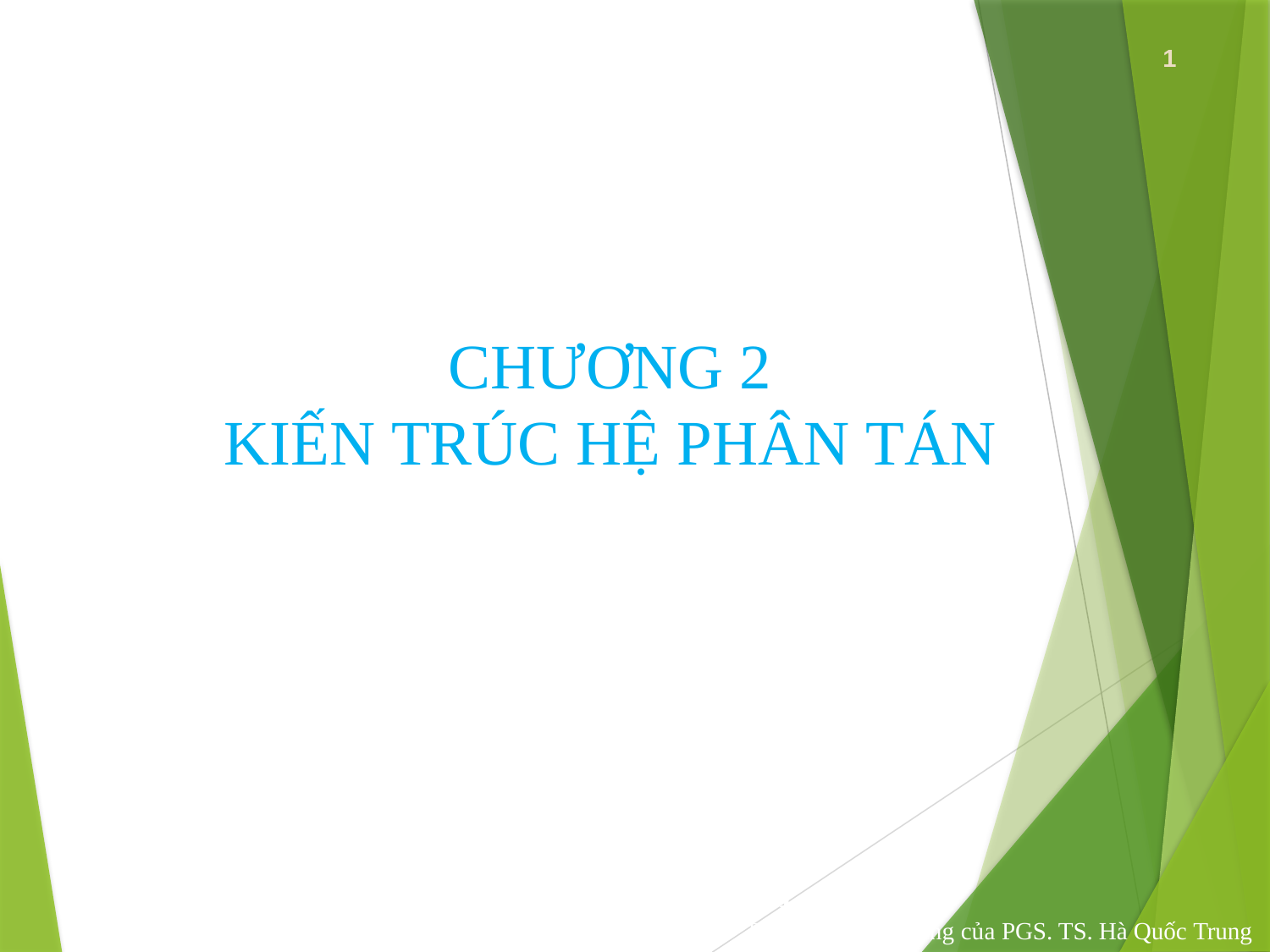

1
CHƯƠNG 2
KIẾN TRÚC HỆ PHÂN TÁN
CÁC HỆ PHÂN TÁN
TS. TRẦN HẢI ANH
Tham khảo bài giảng của PGS. TS. Hà Quốc Trung